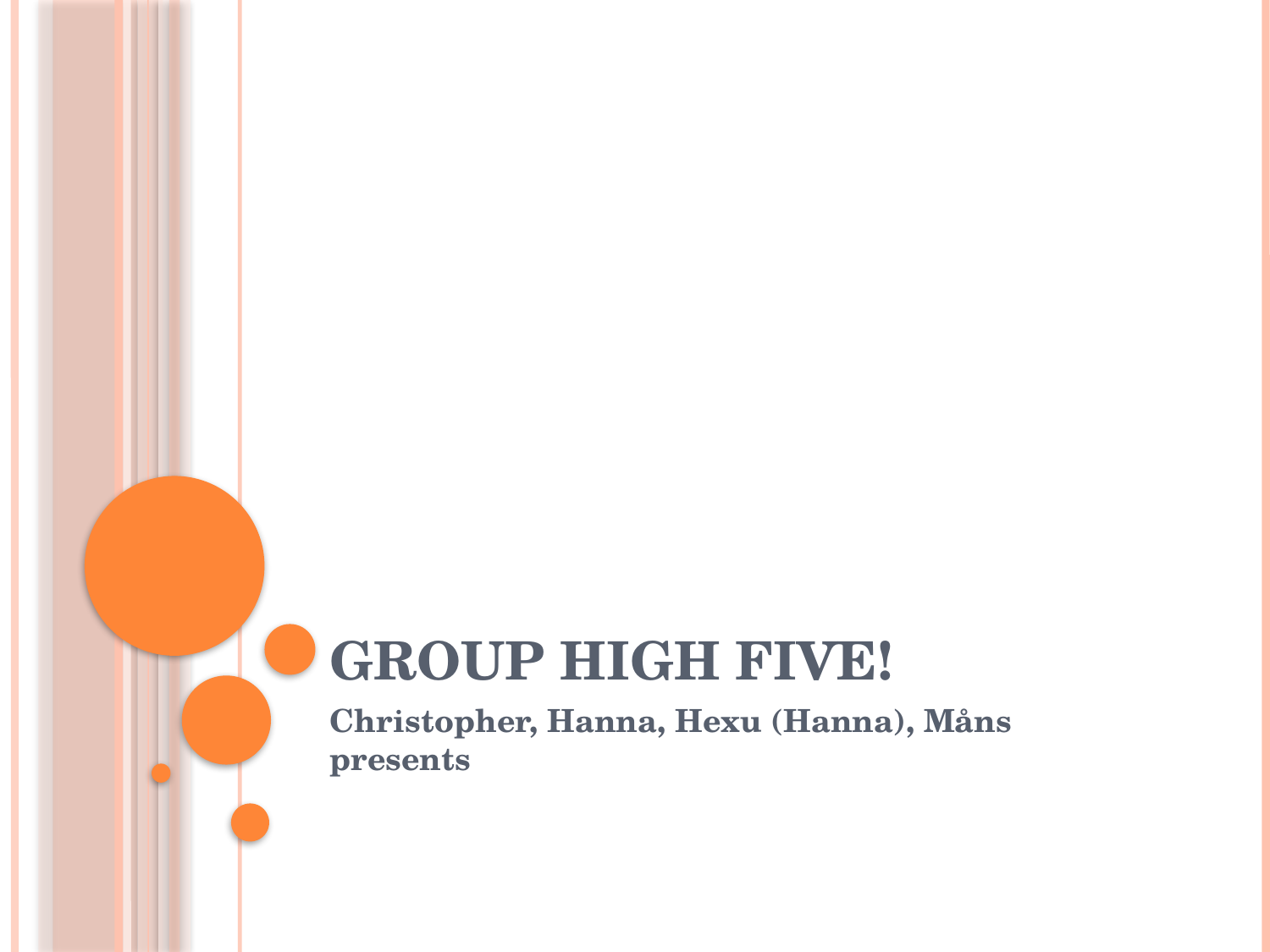

# Group High Five!
Christopher, Hanna, Hexu (Hanna), Måns
presents